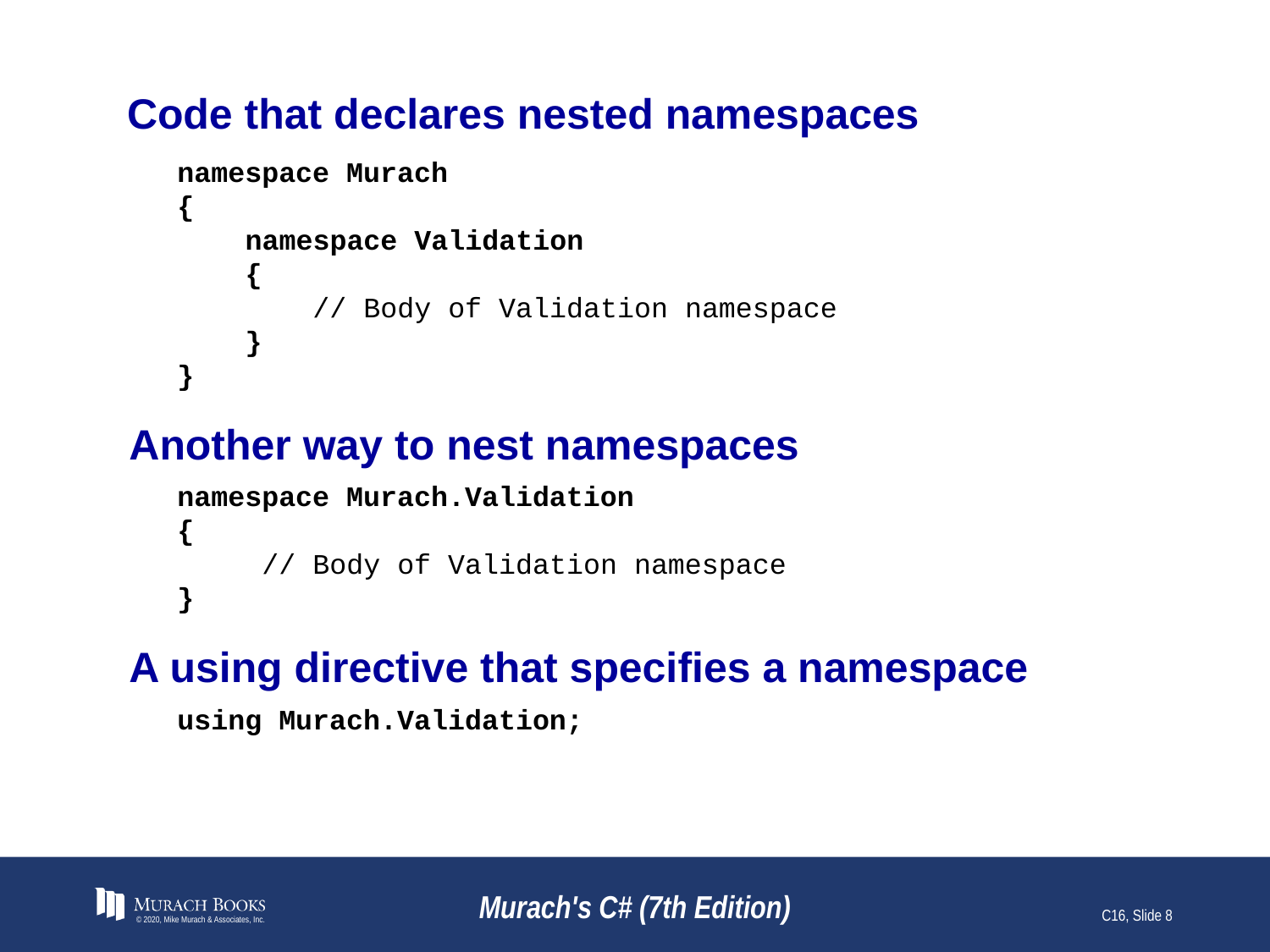

# Code that declares nested namespaces
namespace Murach
{
    namespace Validation
    {
        // Body of Validation namespace
    }
}
Another way to nest namespaces
namespace Murach.Validation
{
     // Body of Validation namespace
}
A using directive that specifies a namespace
using Murach.Validation;

© 2020, Mike Murach & Associates, Inc.
Murach's C# (7th Edition)

C16, Slide 8